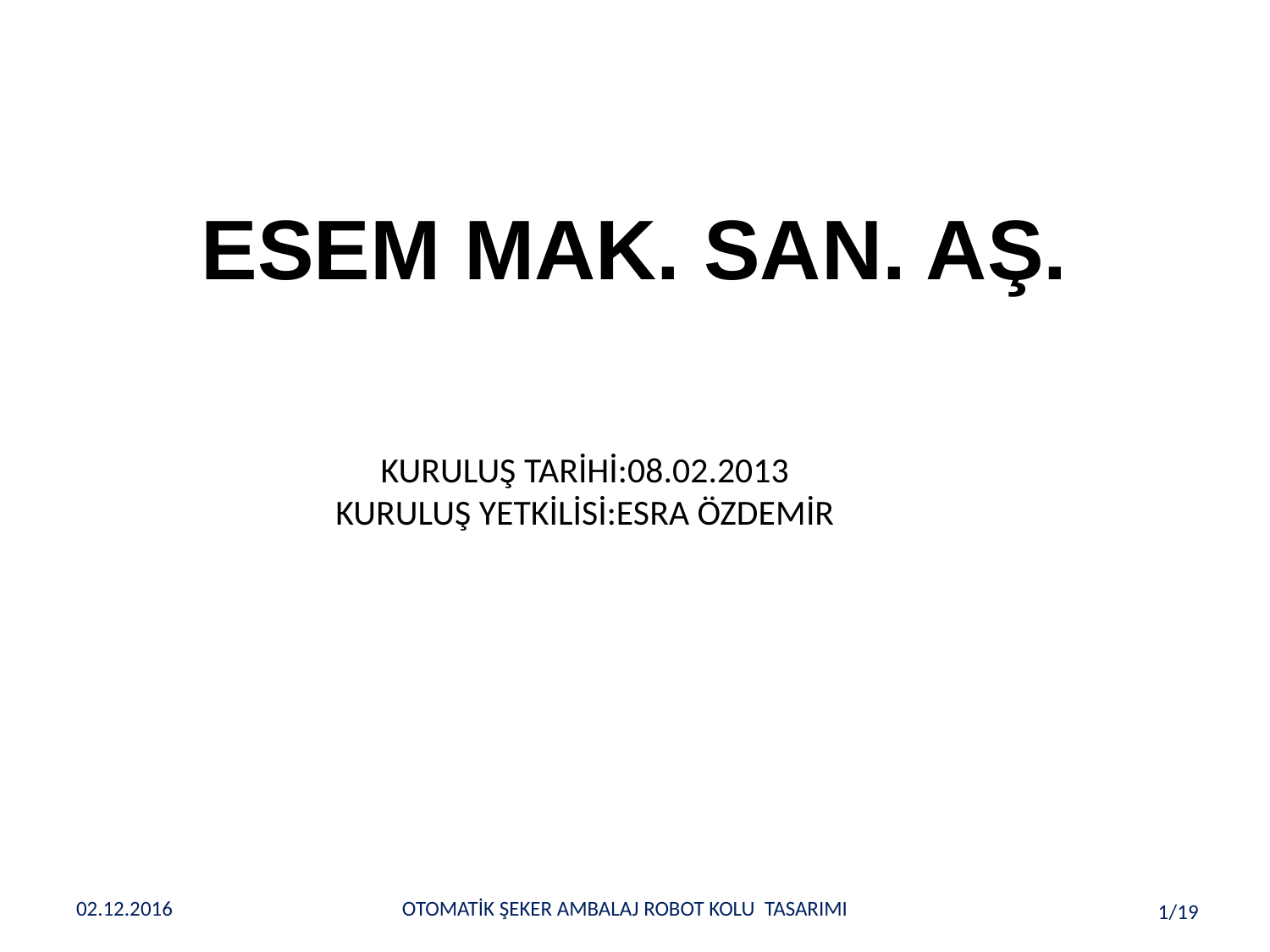

#
ESEM MAK. SAN. AŞ.
KURULUŞ TARİHİ:08.02.2013
KURULUŞ YETKİLİSİ:ESRA ÖZDEMİR
02.12.2016
OTOMATİK ŞEKER AMBALAJ ROBOT KOLU  TASARIMI
1/19